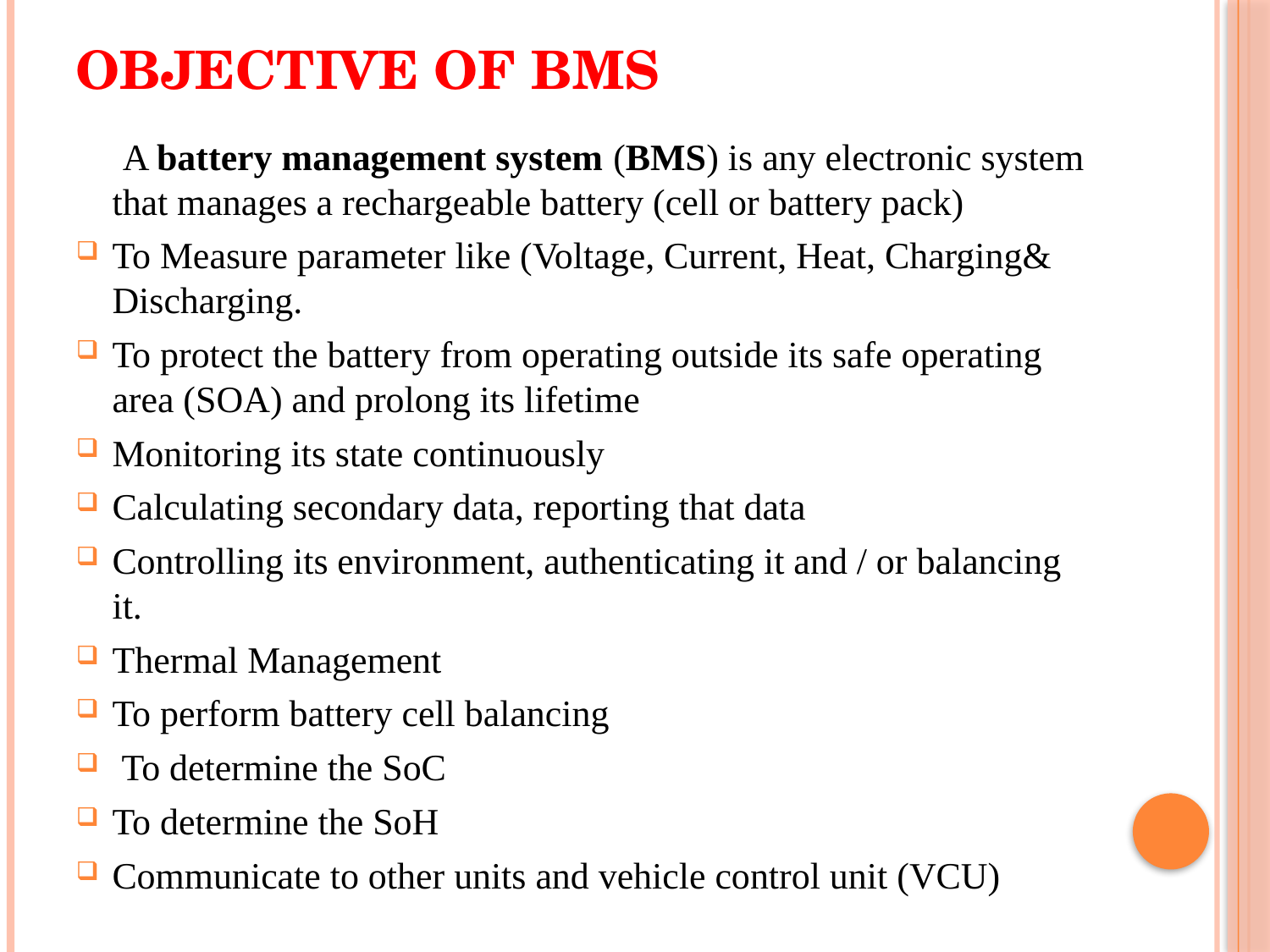

# Objective of BMS
     A battery management system (BMS) is any electronic system that manages a rechargeable battery (cell or battery pack)
To Measure parameter like (Voltage, Current, Heat, Charging& Discharging.
To protect the battery from operating outside its safe operating area (SOA) and prolong its lifetime
Monitoring its state continuously
Calculating secondary data, reporting that data
Controlling its environment, authenticating it and / or balancing it.
Thermal Management
To perform battery cell balancing
 To determine the SoC
To determine the SoH
Communicate to other units and vehicle control unit (VCU)